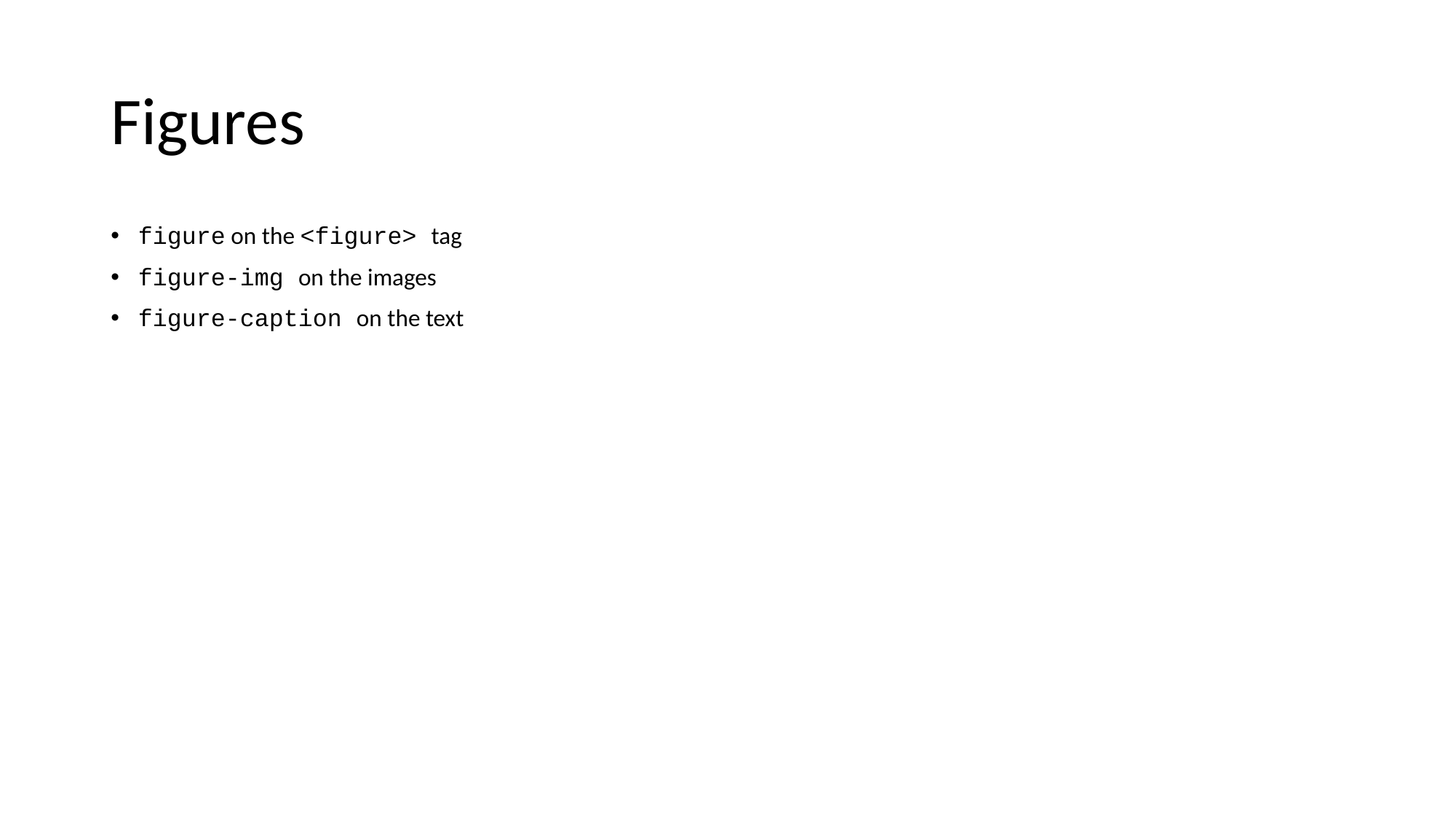

# Figures
figure on the <figure> tag
figure-img on the images
figure-caption on the text